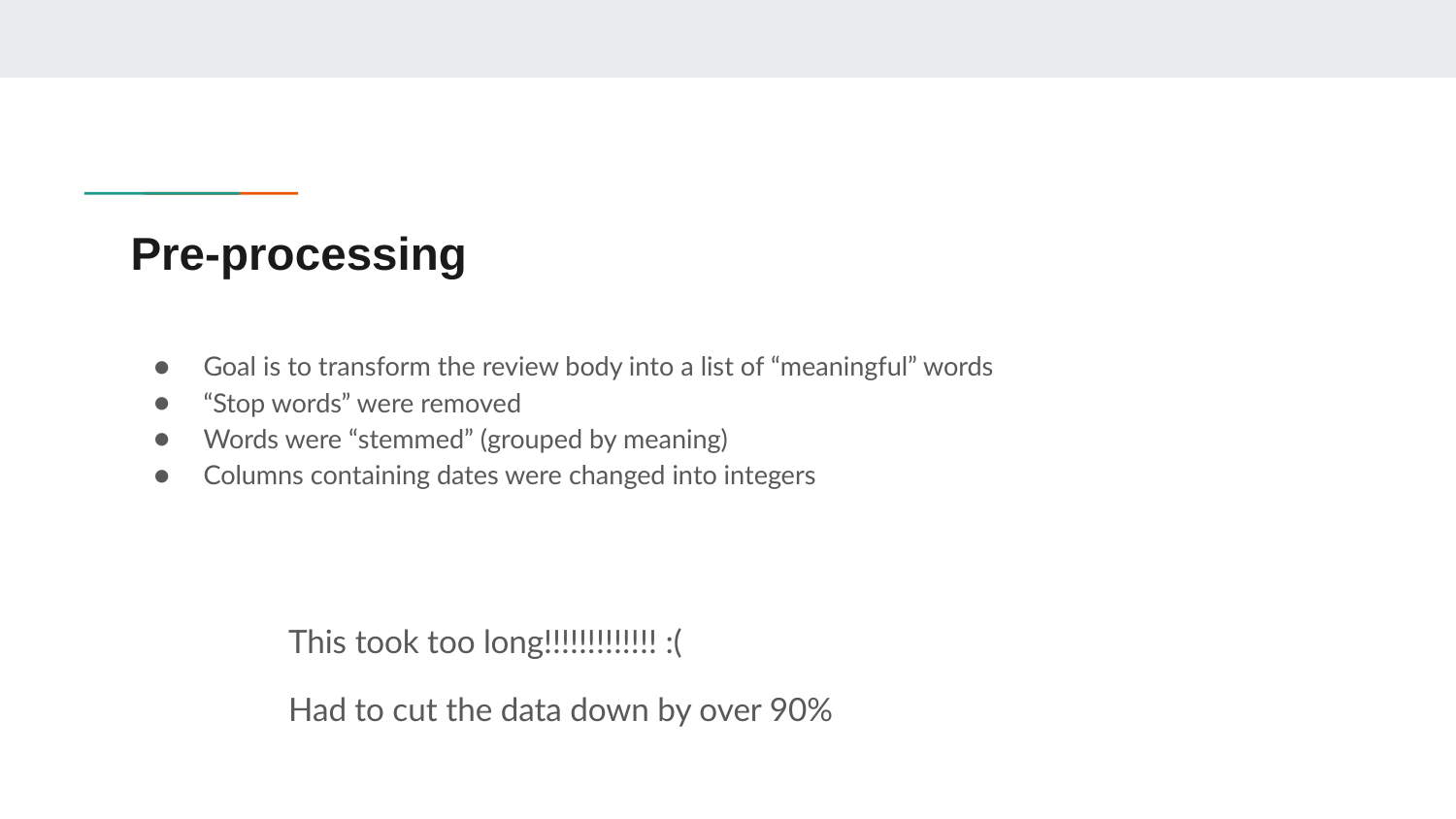

# Pre-processing
Goal is to transform the review body into a list of “meaningful” words
“Stop words” were removed
Words were “stemmed” (grouped by meaning)
Columns containing dates were changed into integers

This took too long!!!!!!!!!!!!! :(
Had to cut the data down by over 90%